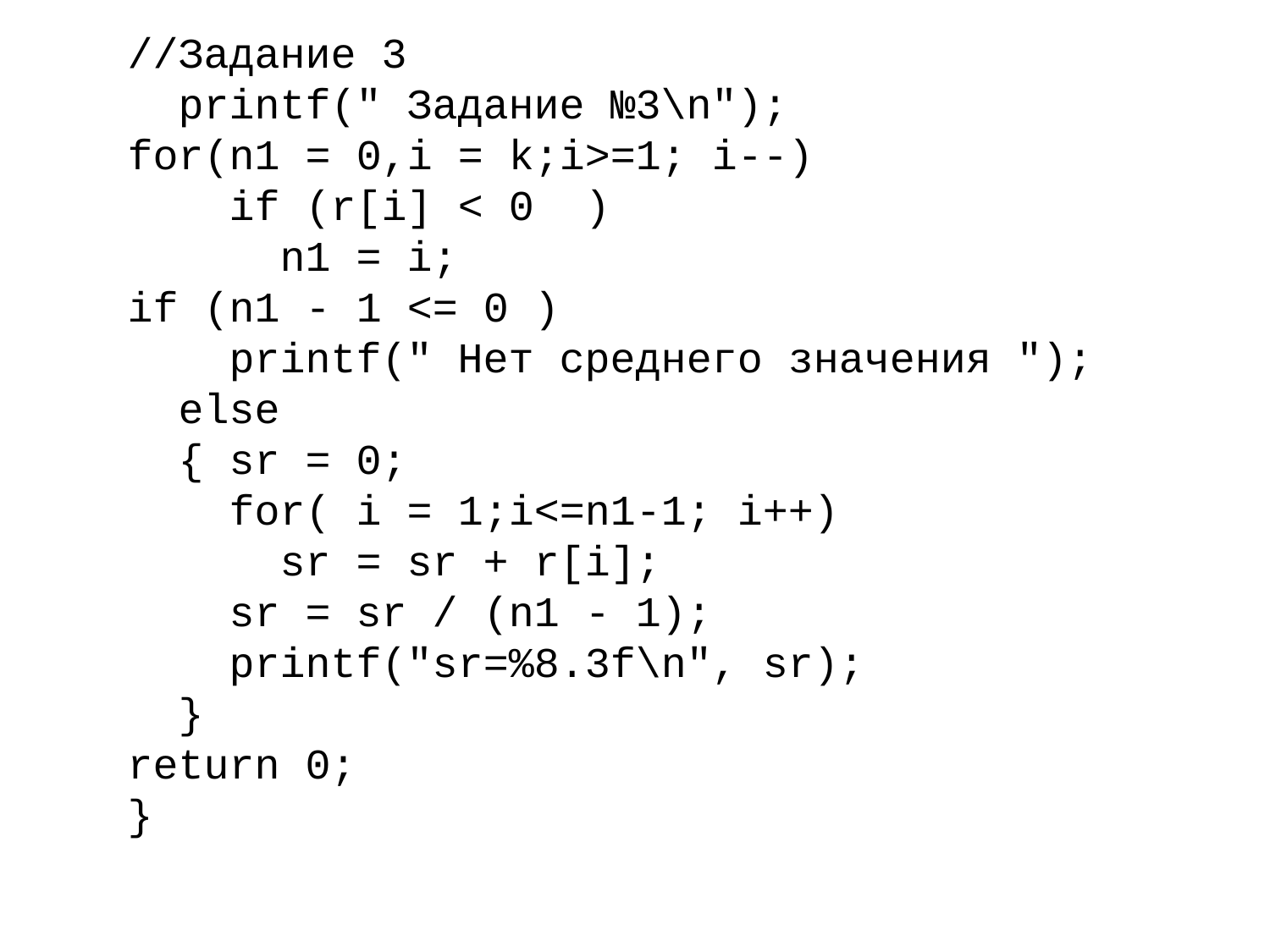

//Задание 3
  printf(" Задание №3\n");
for(n1 = 0,i = k;i>=1; i--)
    if (r[i] < 0  )
      n1 = i;
if (n1 - 1 <= 0 )
    printf(" Нет среднего значения ");
  else
  { sr = 0;
    for( i = 1;i<=n1-1; i++)
      sr = sr + r[i];
    sr = sr / (n1 - 1);
    printf("sr=%8.3f\n", sr);
  }
return 0;
}